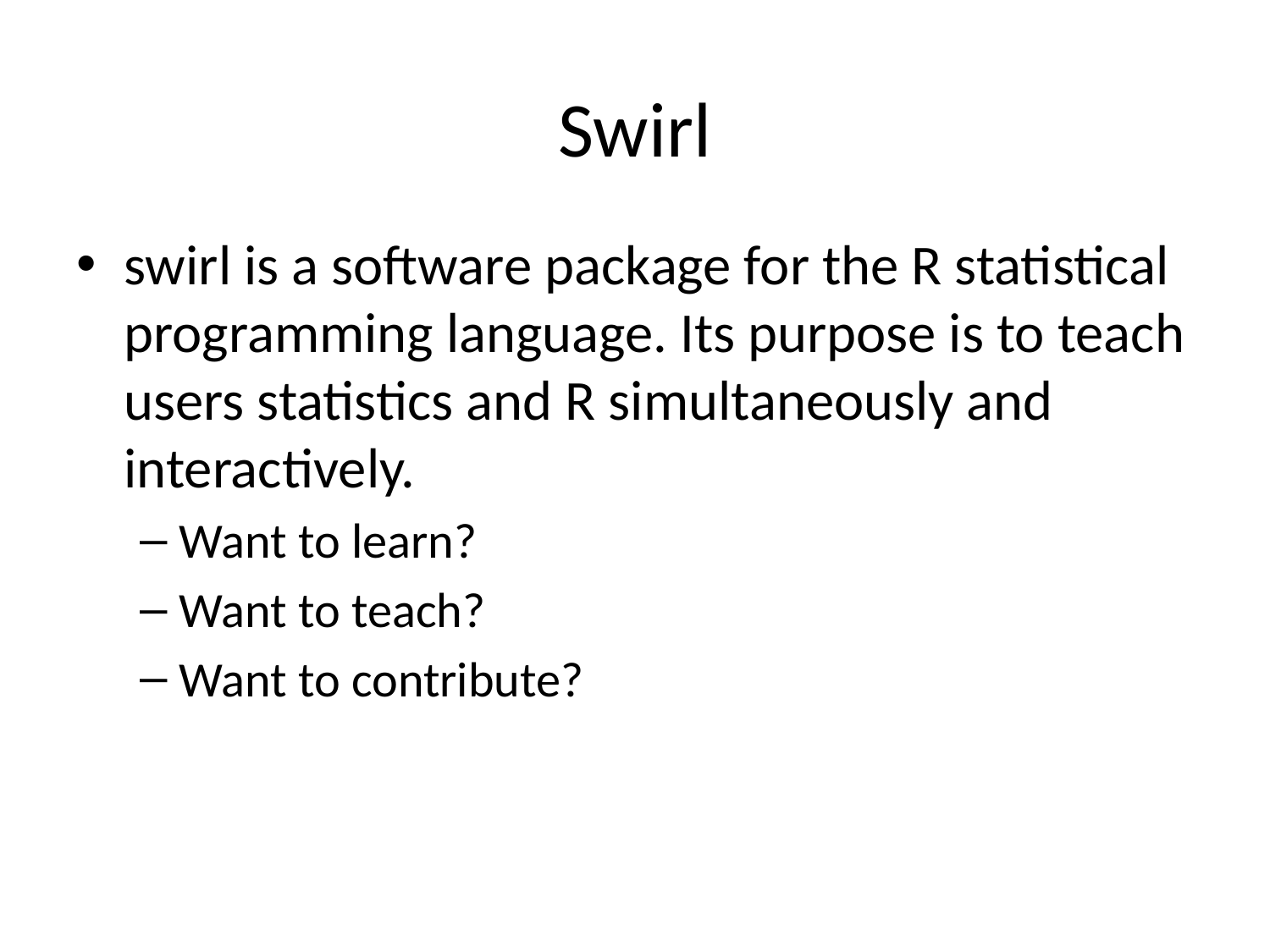

# Swirl
swirl is a software package for the R statistical programming language. Its purpose is to teach users statistics and R simultaneously and interactively.
Want to learn?
Want to teach?
Want to contribute?